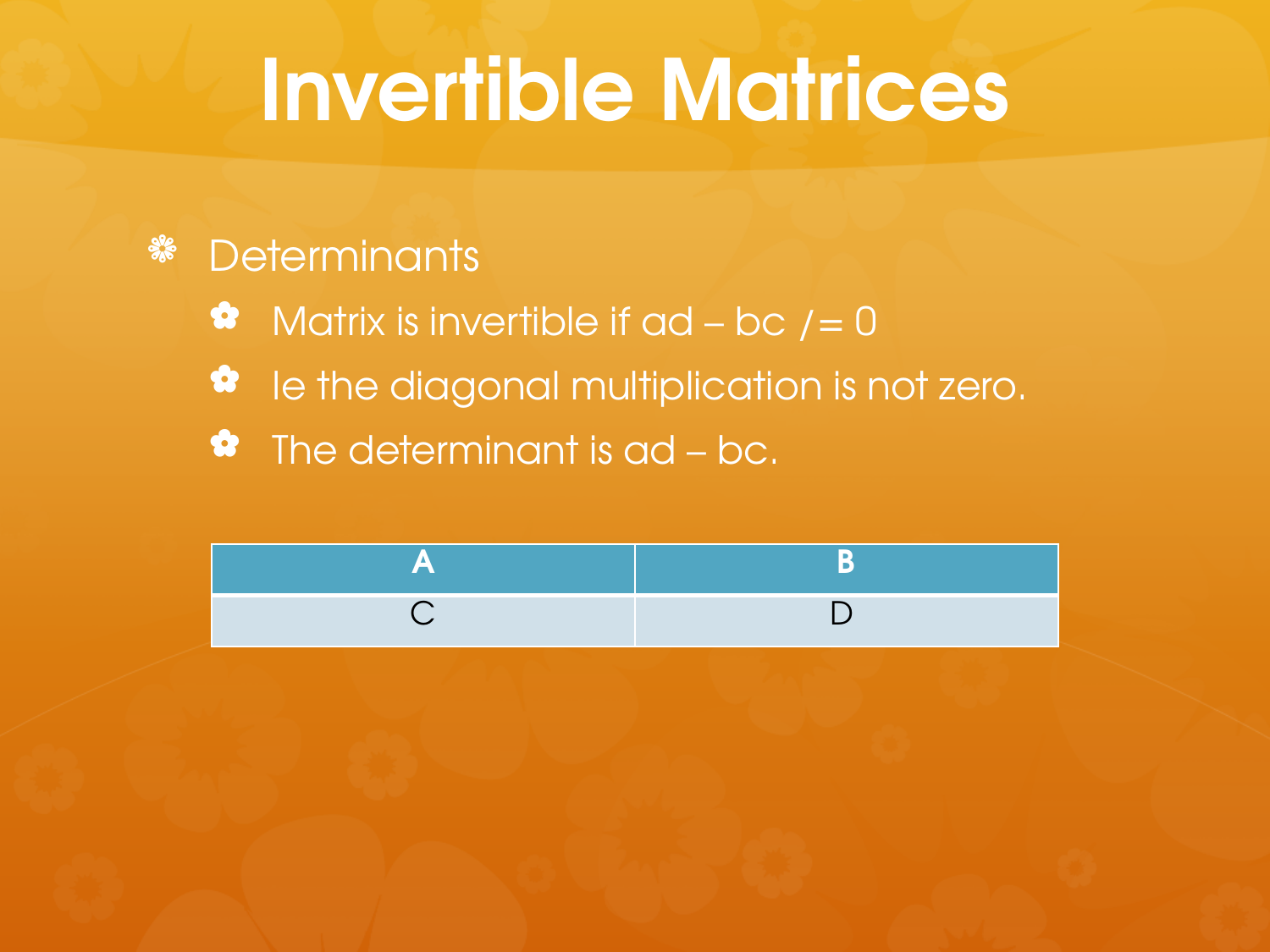

# Invertible Matrices
Determinants
Matrix is invertible if ad – bc /= 0
Ie the diagonal multiplication is not zero.
The determinant is ad – bc.

| A | B |
| --- | --- |
| C | D |